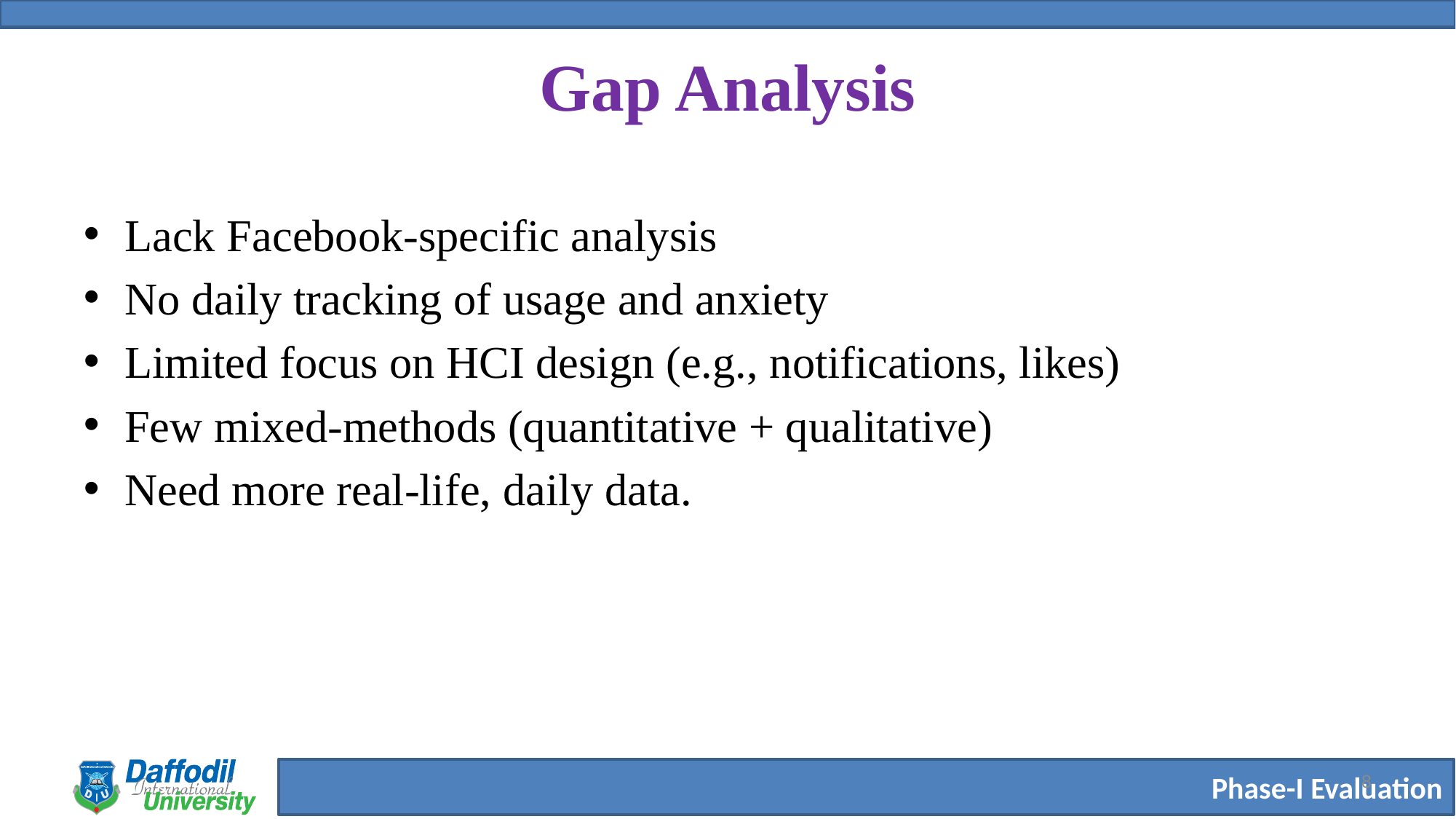

# Gap Analysis
Lack Facebook-specific analysis
No daily tracking of usage and anxiety
Limited focus on HCI design (e.g., notifications, likes)
Few mixed-methods (quantitative + qualitative)
Need more real-life, daily data.

8